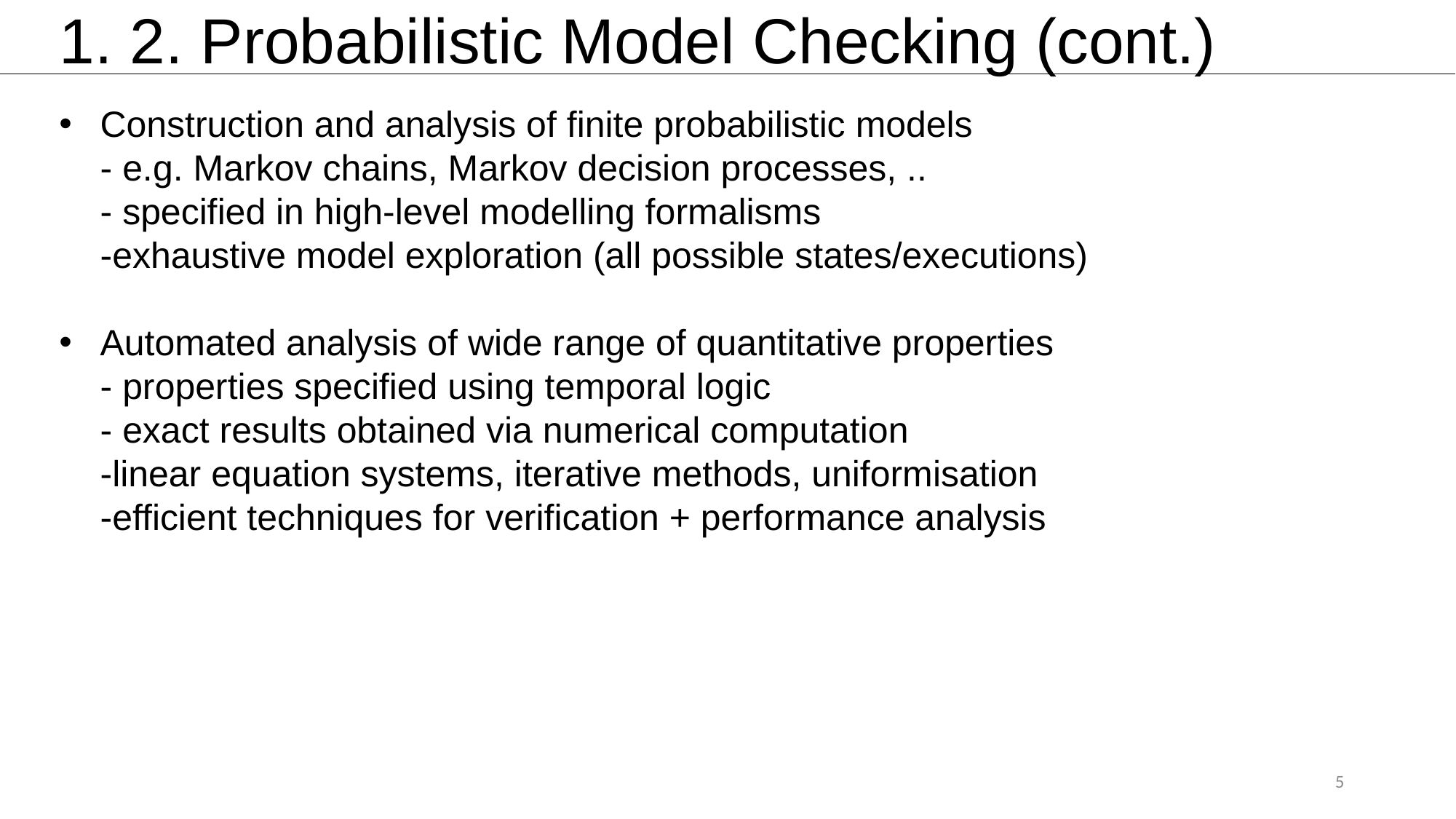

# 1. 2. Probabilistic Model Checking (cont.)
Construction and analysis of finite probabilistic models
- e.g. Markov chains, Markov decision processes, ..
- specified in high-level modelling formalisms
-exhaustive model exploration (all possible states/executions)

Automated analysis of wide range of quantitative properties
- properties specified using temporal logic
- exact results obtained via numerical computation
-linear equation systems, iterative methods, uniformisation
-efficient techniques for verification + performance analysis
5